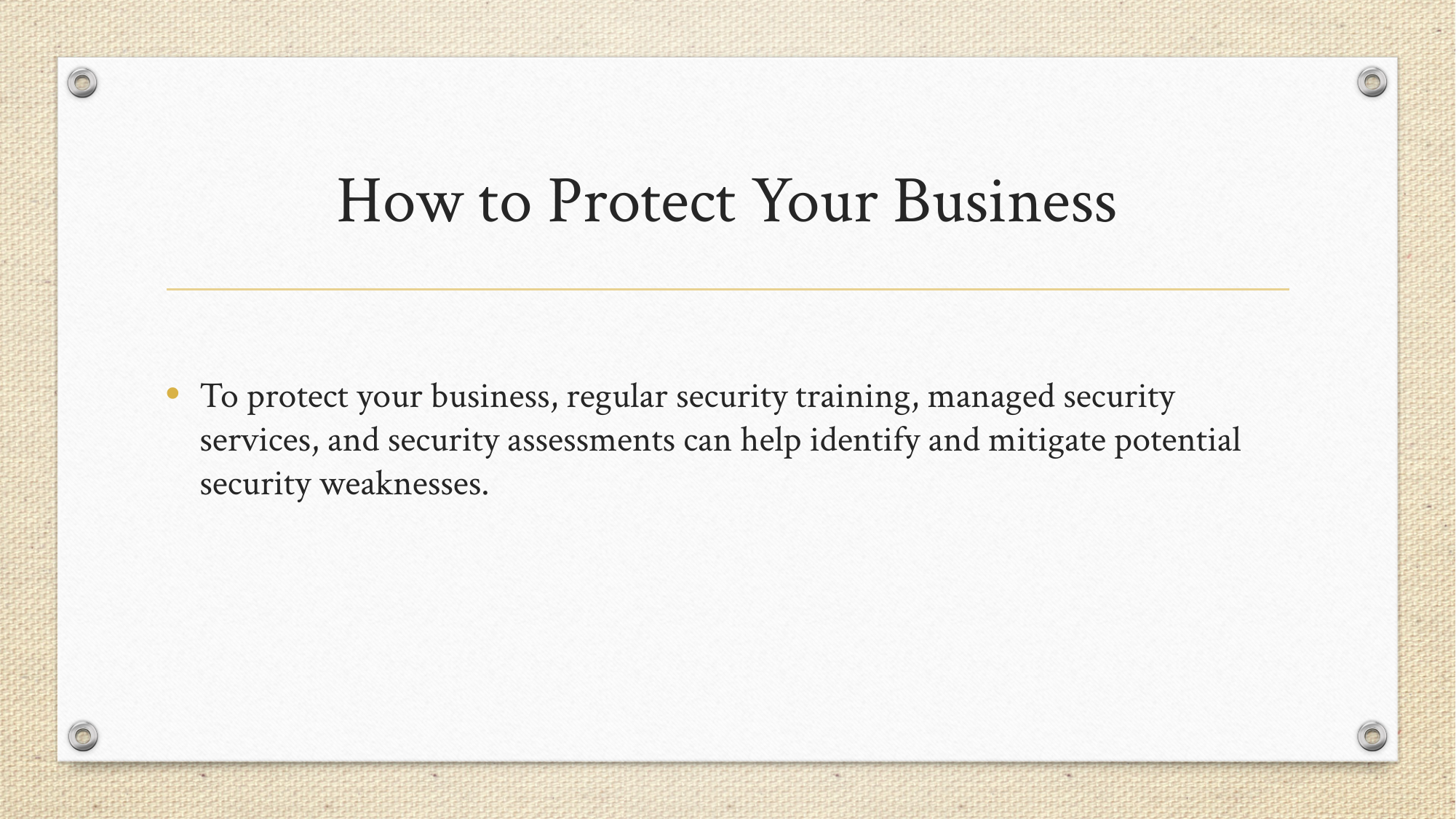

# How to Protect Your Business

To protect your business, regular security training, managed security services, and security assessments can help identify and mitigate potential security weaknesses.